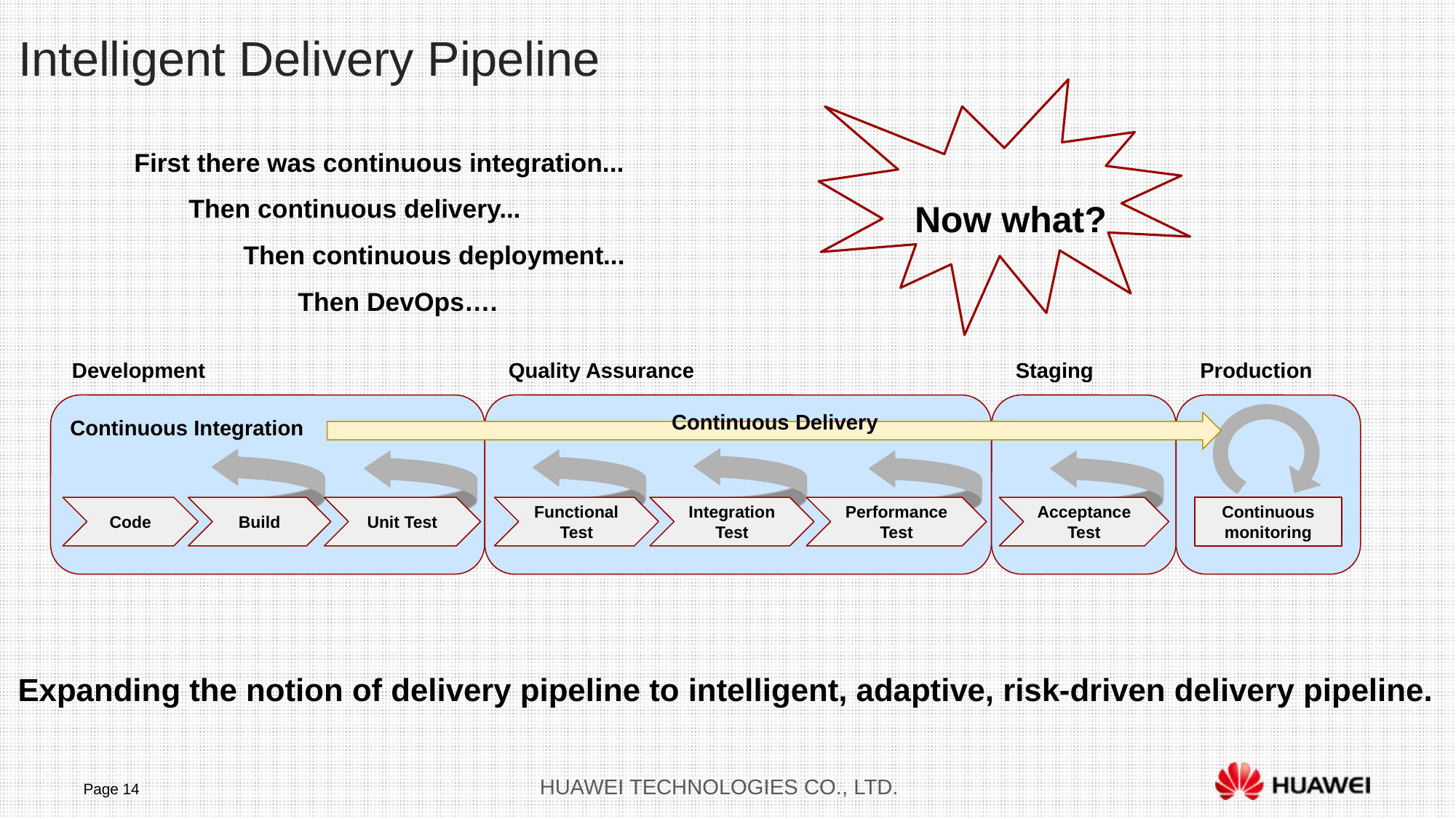

Intelligent Delivery Pipeline

First there was continuous integration...
Then continuous delivery...
Then continuous deployment...
Then DevOps….

Now what?
Development
Quality Assurance
Staging
Production
Continuous Integration

Continuous Delivery

Code
Build
Unit Test
Functional Test
Integration Test
Performance Test
Acceptance Test
Continuous monitoring
Expanding the notion of delivery pipeline to intelligent, adaptive, risk-driven delivery pipeline.